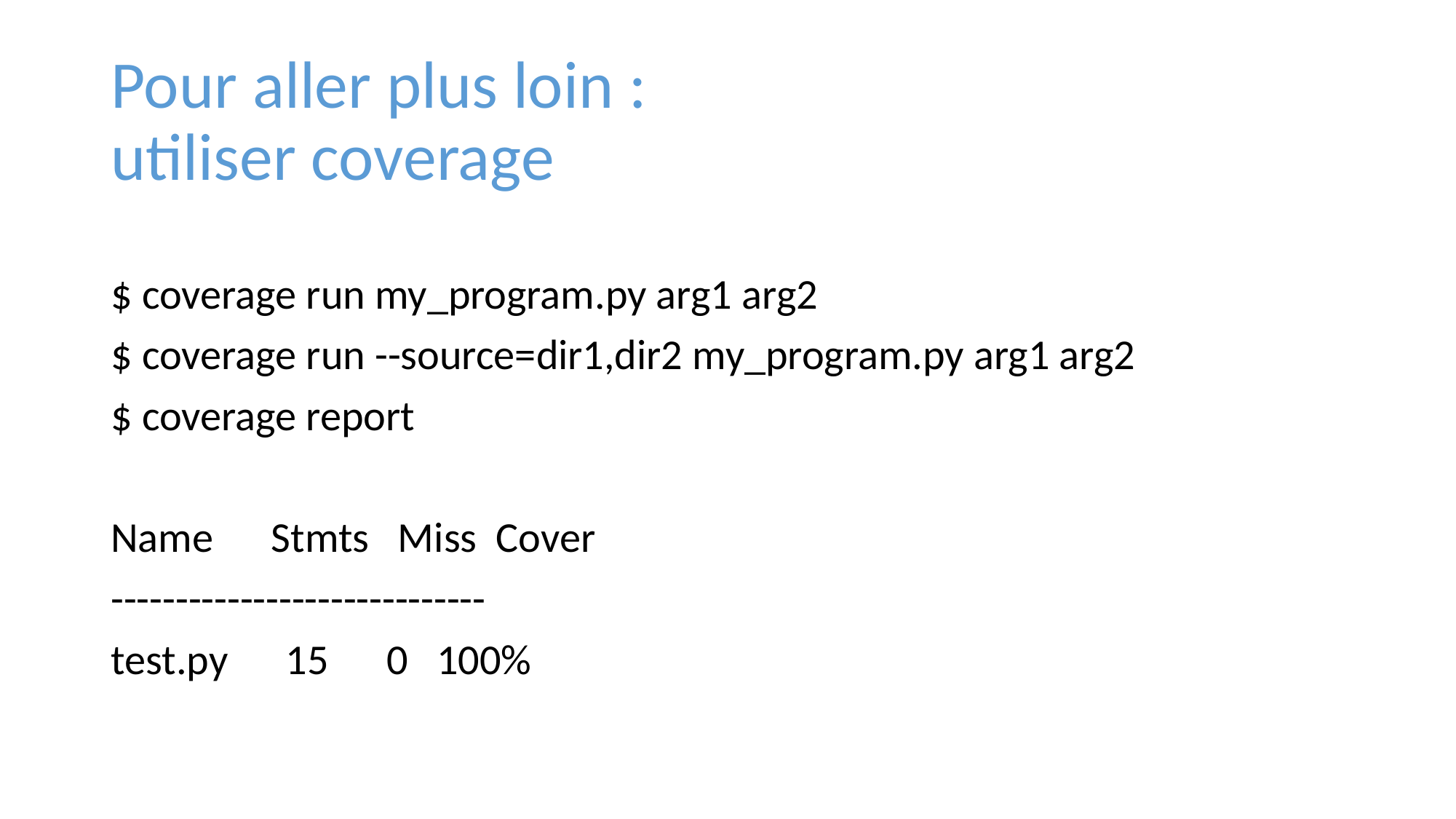

# Pour aller plus loin : utiliser coverage
$ coverage run my_program.py arg1 arg2
$ coverage run --source=dir1,dir2 my_program.py arg1 arg2
$ coverage report

Name      Stmts   Miss  Cover
-----------------------------
test.py      15      0   100%